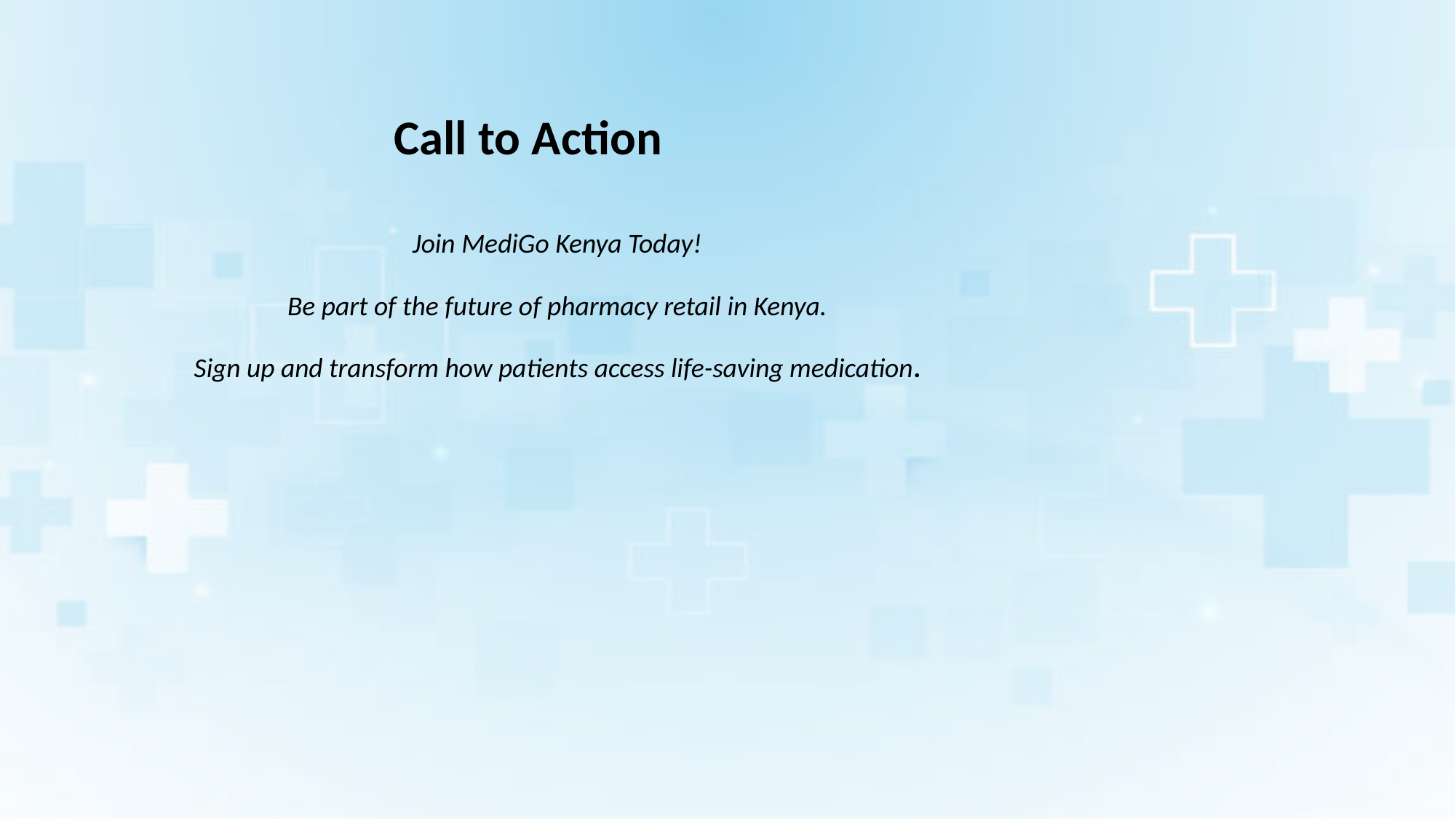

# Call to Action
Join MediGo Kenya Today!
Be part of the future of pharmacy retail in Kenya.
Sign up and transform how patients access life-saving medication.